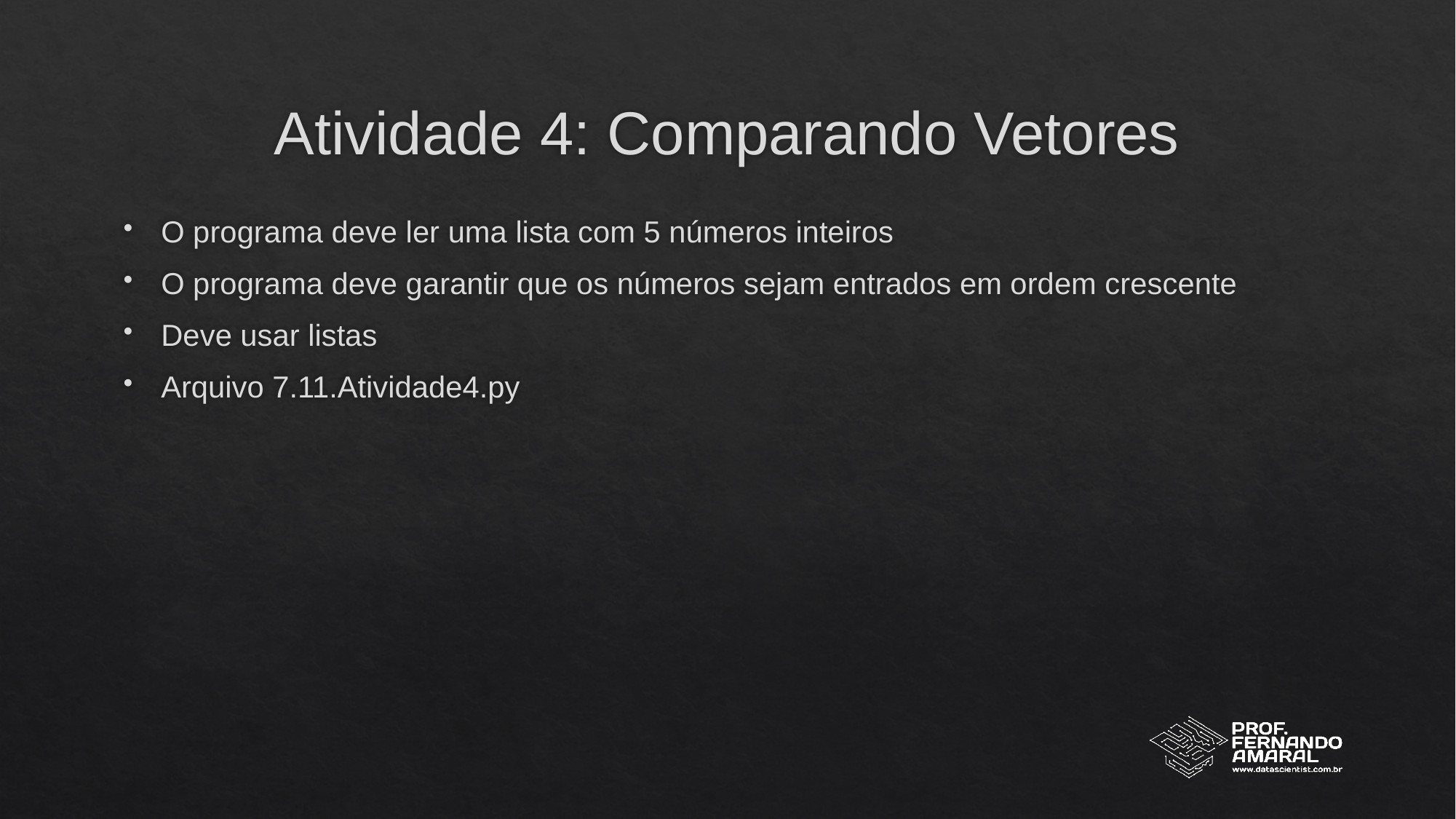

# Atividade 4: Comparando Vetores
O programa deve ler uma lista com 5 números inteiros
O programa deve garantir que os números sejam entrados em ordem crescente
Deve usar listas
Arquivo 7.11.Atividade4.py